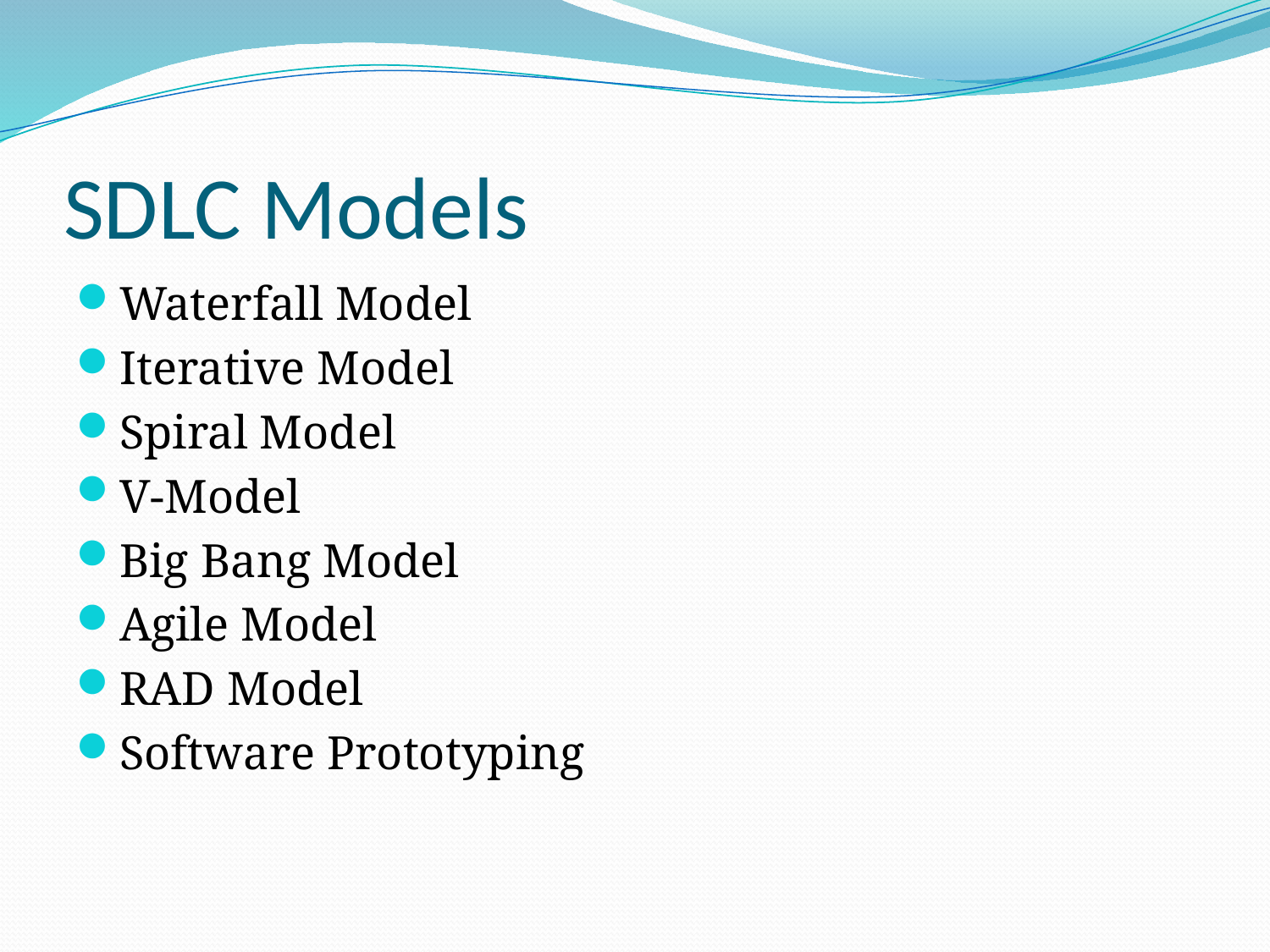

# SDLC Models
Waterfall Model
Iterative Model
Spiral Model
V-Model
Big Bang Model
Agile Model
RAD Model
Software Prototyping